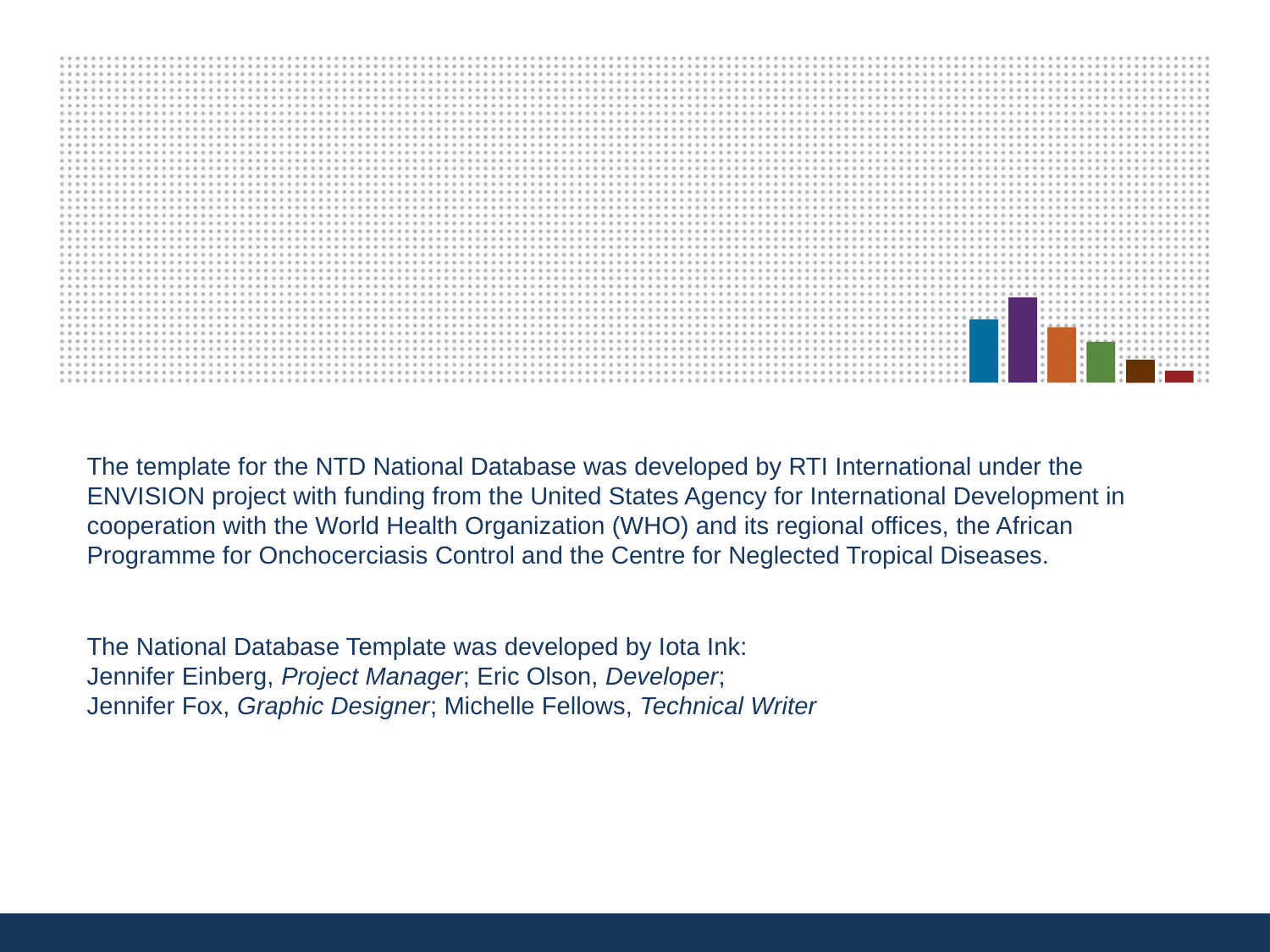

The template for the NTD National Database was developed by RTI International under the ENVISION project with funding from the United States Agency for International Development in cooperation with the World Health Organization (WHO) and its regional offices, the African Programme for Onchocerciasis Control and the Centre for Neglected Tropical Diseases.

The National Database Template was developed by Iota Ink:
Jennifer Einberg, Project Manager; Eric Olson, Developer;
Jennifer Fox, Graphic Designer; Michelle Fellows, Technical Writer